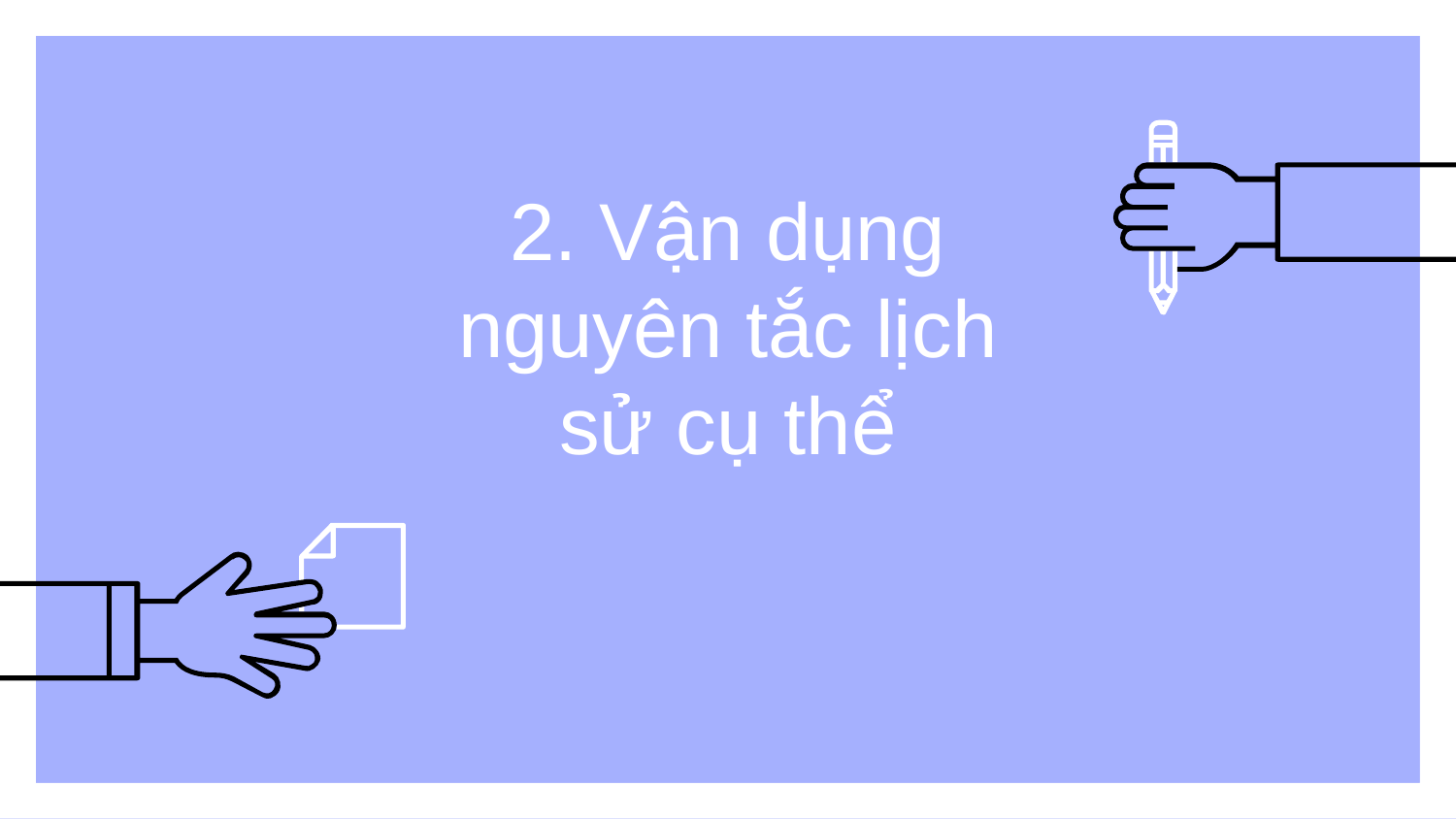

# 2. Vận dụng nguyên tắc lịch sử cụ thể